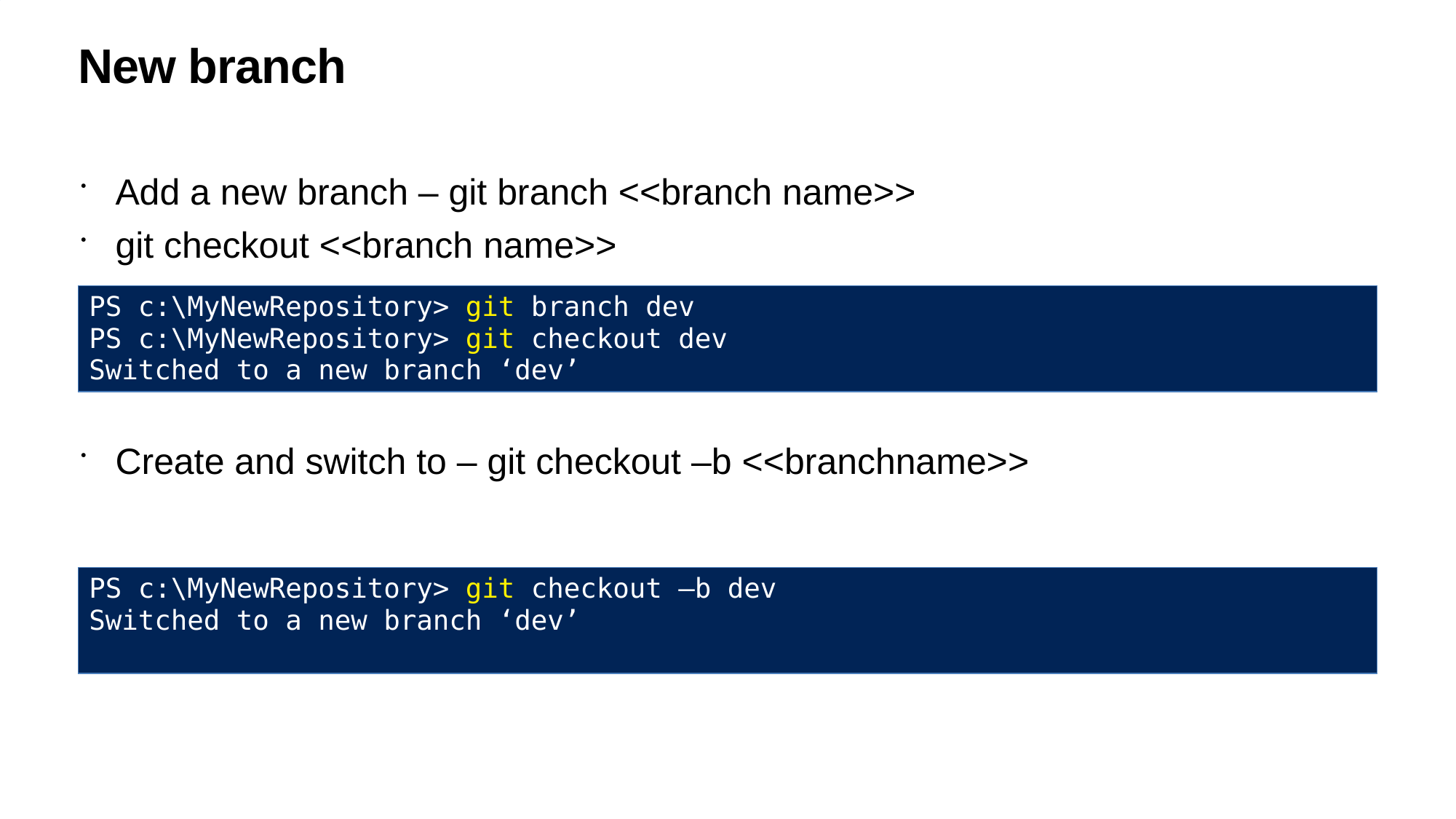

# New branch
Add a new branch – git branch <<branch name>>
git checkout <<branch name>>

Create and switch to – git checkout –b <<branchname>>

| PS c:\MyNewRepository> git branch dev PS c:\MyNewRepository> git checkout dev Switched to a new branch ‘dev’ |
| --- |
| PS c:\MyNewRepository> git checkout –b dev Switched to a new branch ‘dev’ |
| --- |